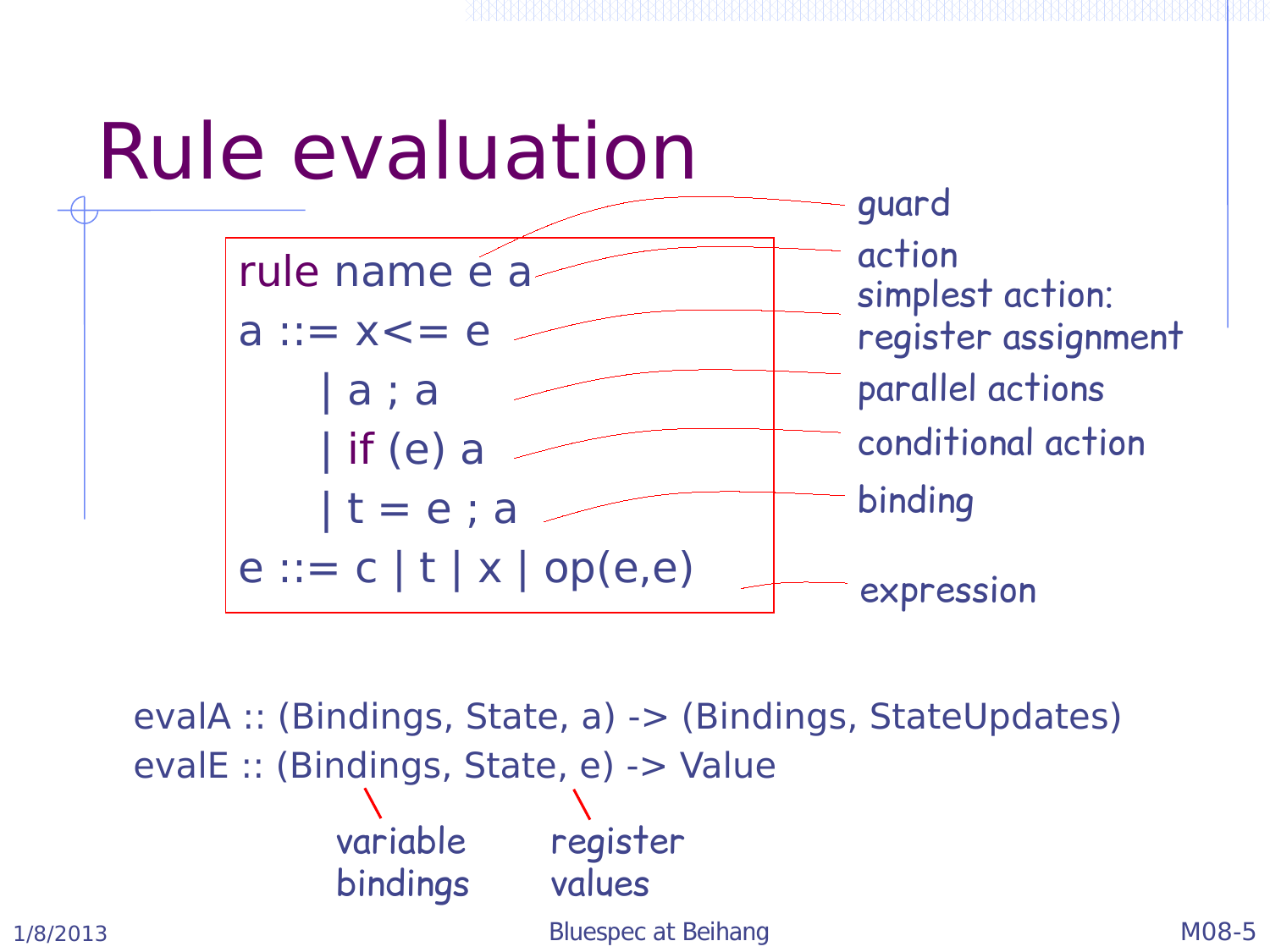

# Rule evaluation
guard

action
rule name e a
a ::= x<= e
      | a ; a
      | if (e) a
      | t = e ; a
e ::= c | t | x | op(e,e)

simplest action: register assignment

parallel actions

conditional action

binding

expression

evalA :: (Bindings, State, a) -> (Bindings, StateUpdates)
evalE :: (Bindings, State, e) -> Value

variable bindings
register values
1/8/2013
Bluespec at Beihang
M08-5